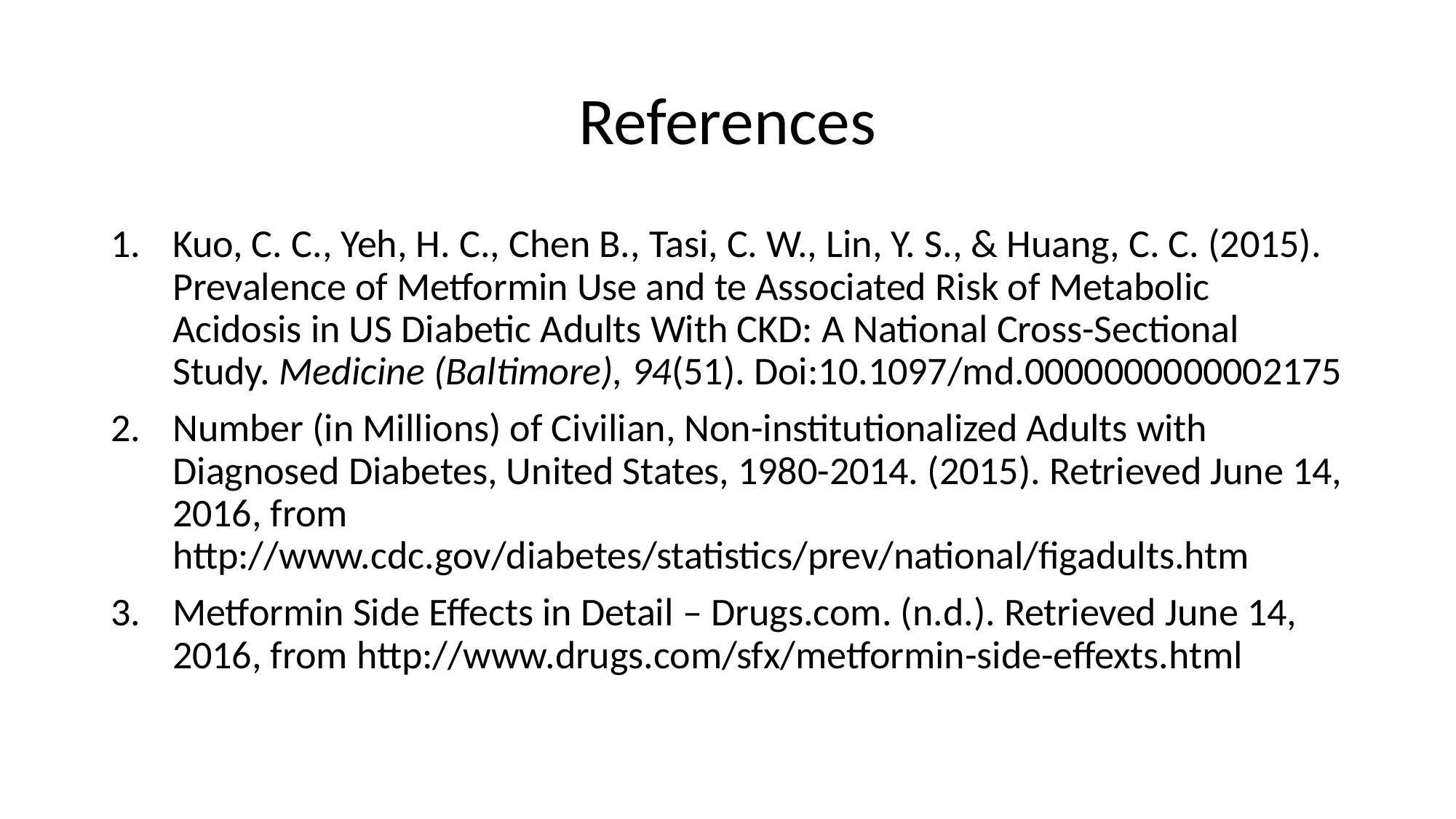

# References
Kuo, C. C., Yeh, H. C., Chen B., Tasi, C. W., Lin, Y. S., & Huang, C. C. (2015). Prevalence of Metformin Use and te Associated Risk of Metabolic Acidosis in US Diabetic Adults With CKD: A National Cross-Sectional Study. Medicine (Baltimore), 94(51). Doi:10.1097/md.0000000000002175
Number (in Millions) of Civilian, Non-institutionalized Adults with Diagnosed Diabetes, United States, 1980-2014. (2015). Retrieved June 14, 2016, from http://www.cdc.gov/diabetes/statistics/prev/national/figadults.htm
Metformin Side Effects in Detail – Drugs.com. (n.d.). Retrieved June 14, 2016, from http://www.drugs.com/sfx/metformin-side-effexts.html